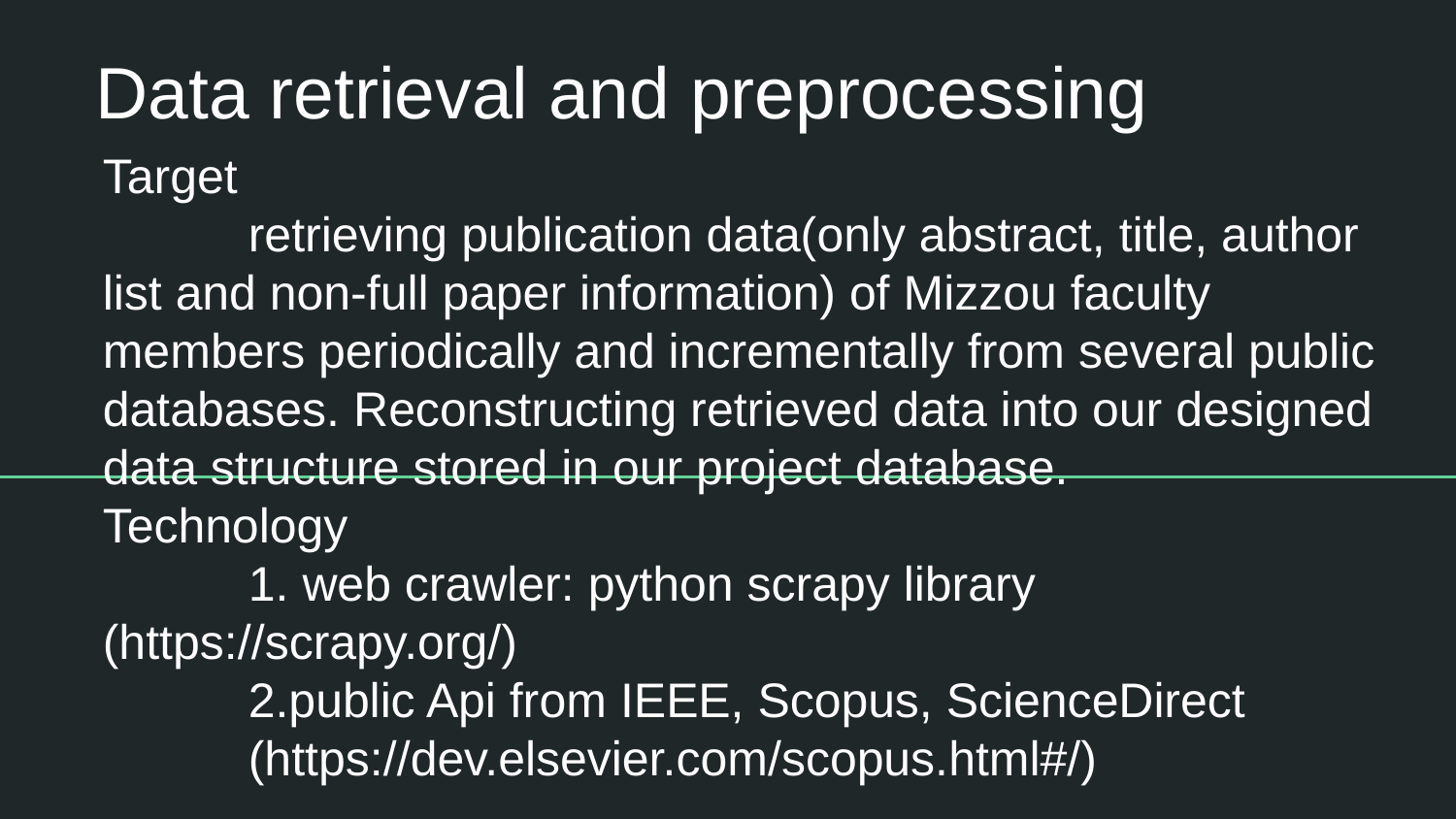

# Data retrieval and preprocessing
Target
	retrieving publication data(only abstract, title, author list and non-full paper information) of Mizzou faculty members periodically and incrementally from several public databases. Reconstructing retrieved data into our designed data structure stored in our project database.
Technology
	1. web crawler: python scrapy library 	(https://scrapy.org/)
	2.public Api from IEEE, Scopus, ScienceDirect
	(https://dev.elsevier.com/scopus.html#/)